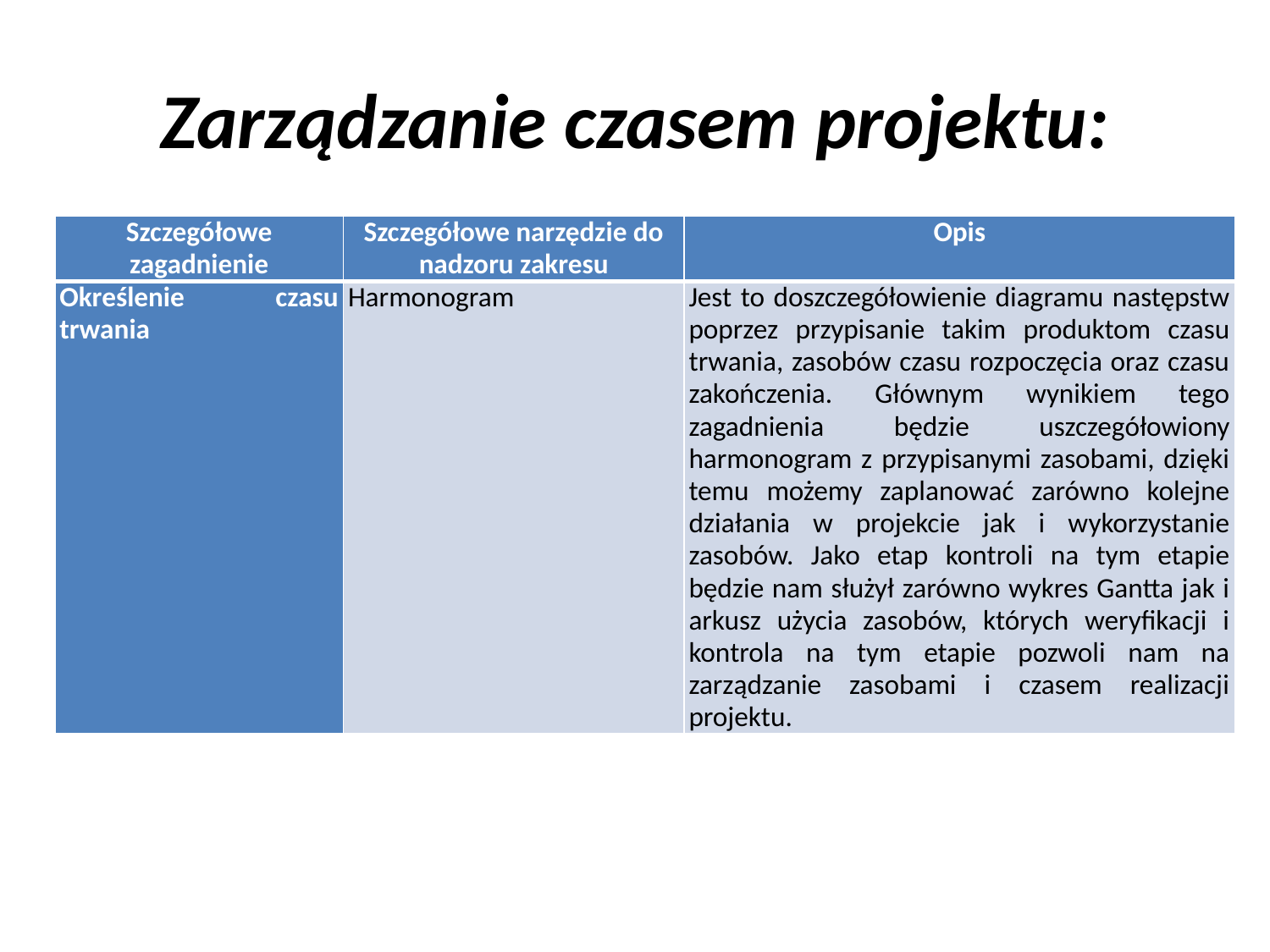

# Zarządzanie czasem projektu:
| Szczegółowe zagadnienie | Szczegółowe narzędzie do nadzoru zakresu | Opis |
| --- | --- | --- |
| Określenie czasu trwania | Harmonogram | Jest to doszczegółowienie diagramu następstw poprzez przypisanie takim produktom czasu trwania, zasobów czasu rozpoczęcia oraz czasu zakończenia. Głównym wynikiem tego zagadnienia będzie uszczegółowiony harmonogram z przypisanymi zasobami, dzięki temu możemy zaplanować zarówno kolejne działania w projekcie jak i wykorzystanie zasobów. Jako etap kontroli na tym etapie będzie nam służył zarówno wykres Gantta jak i arkusz użycia zasobów, których weryfikacji i kontrola na tym etapie pozwoli nam na zarządzanie zasobami i czasem realizacji projektu. |